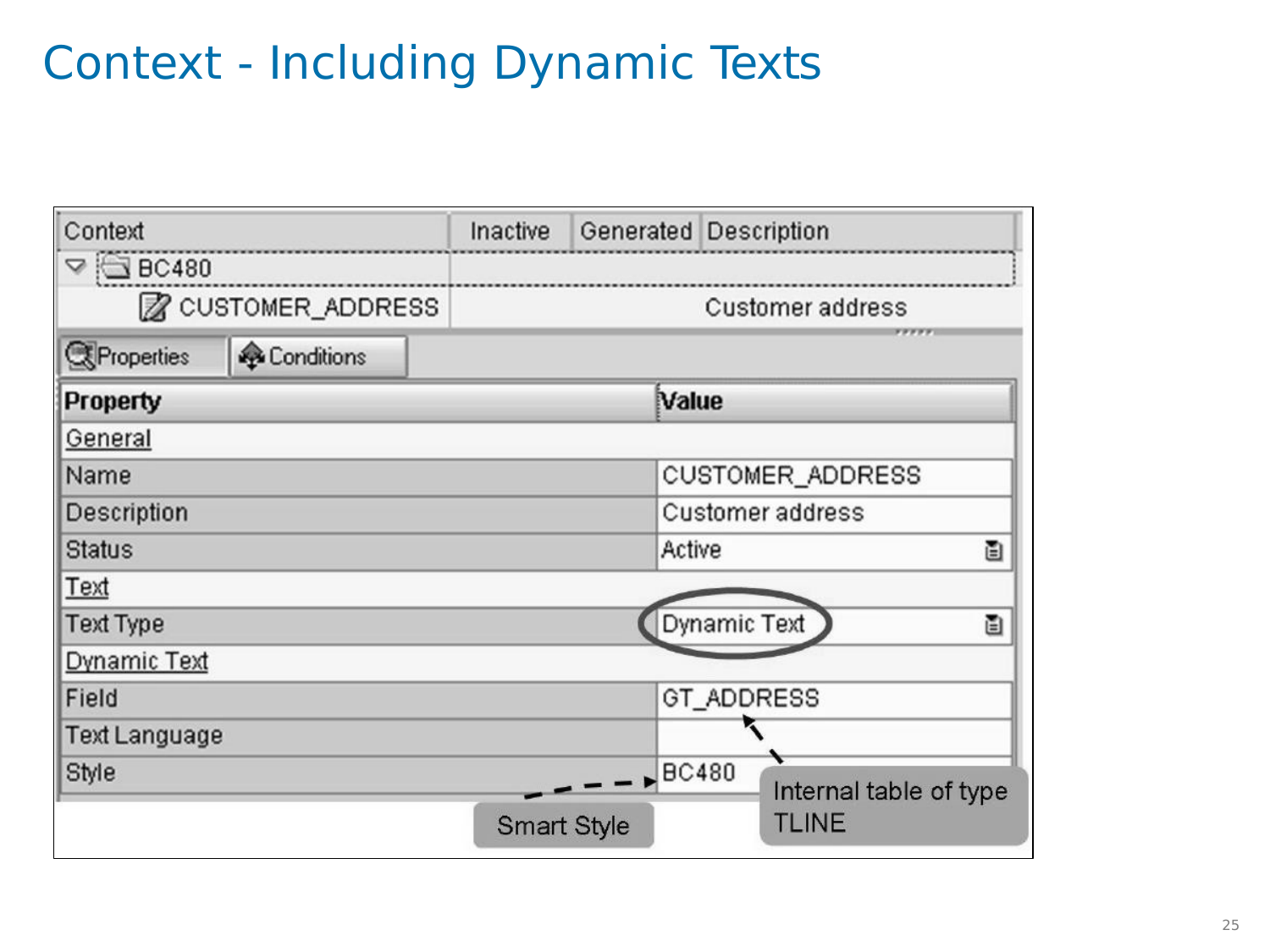

# Context - Including Dynamic Texts

25